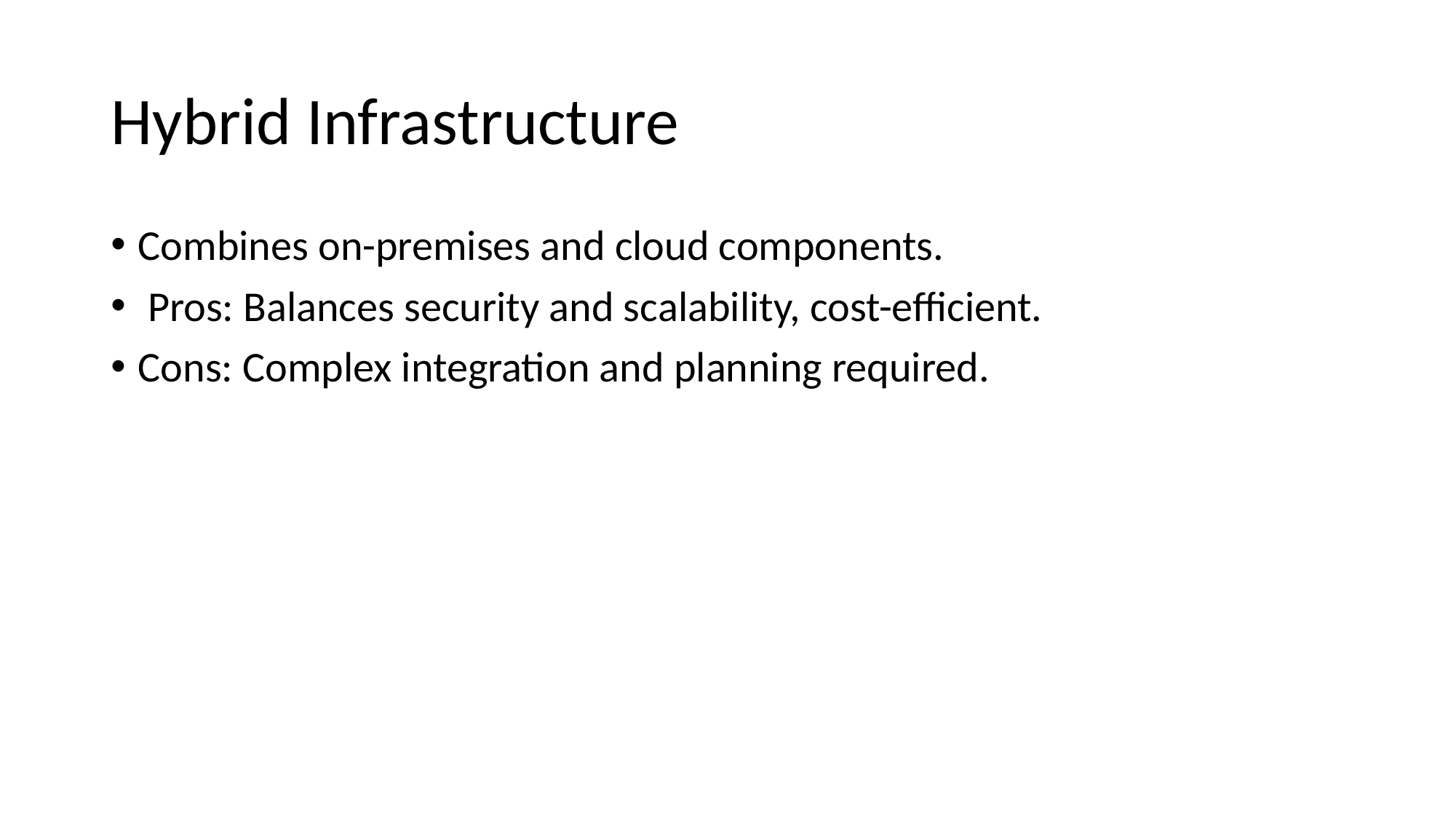

# Hybrid Infrastructure
Combines on-premises and cloud components.
 Pros: Balances security and scalability, cost-efficient.
Cons: Complex integration and planning required.